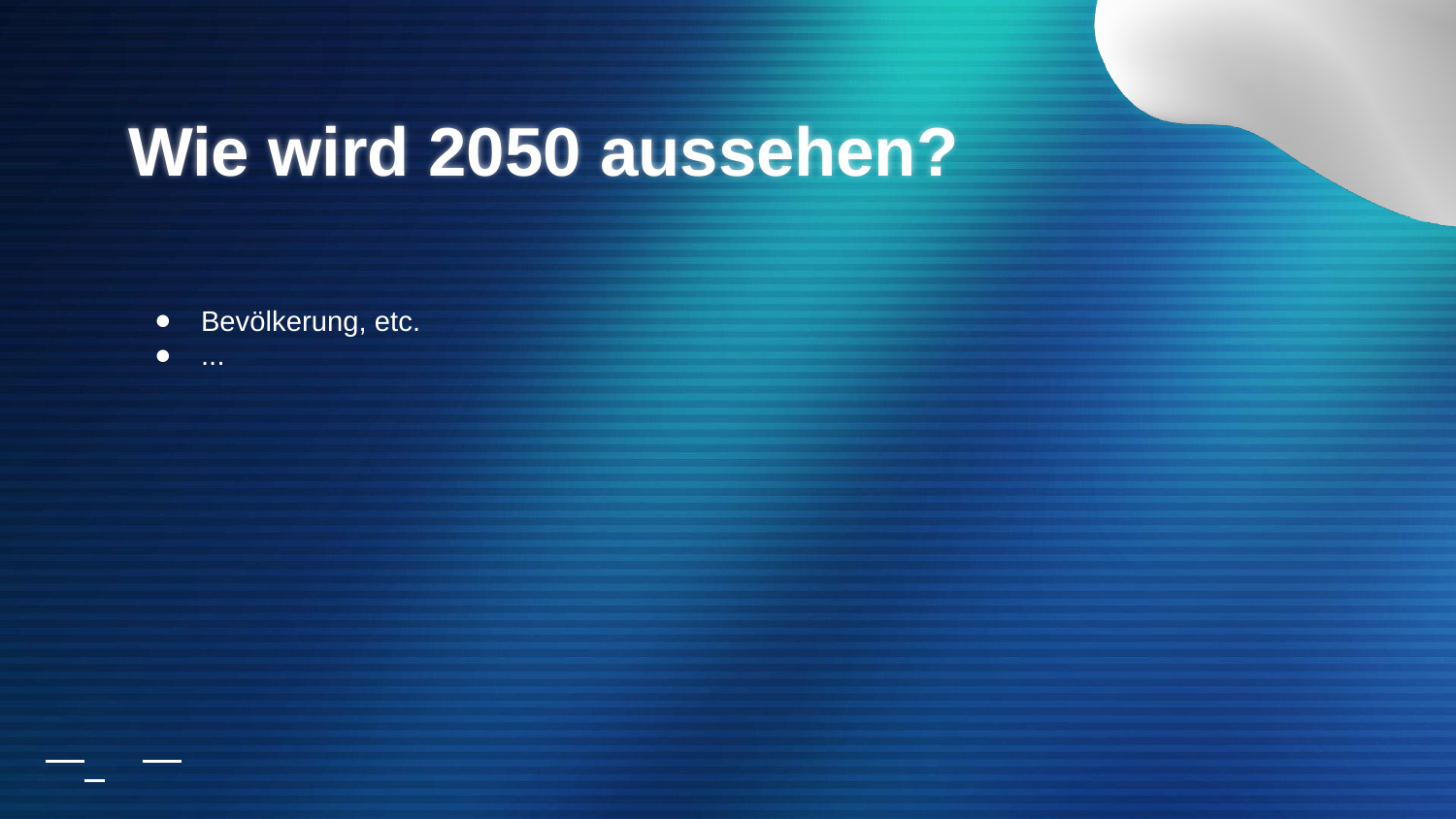

# Wie wird 2050 aussehen?
Bevölkerung, etc.
...